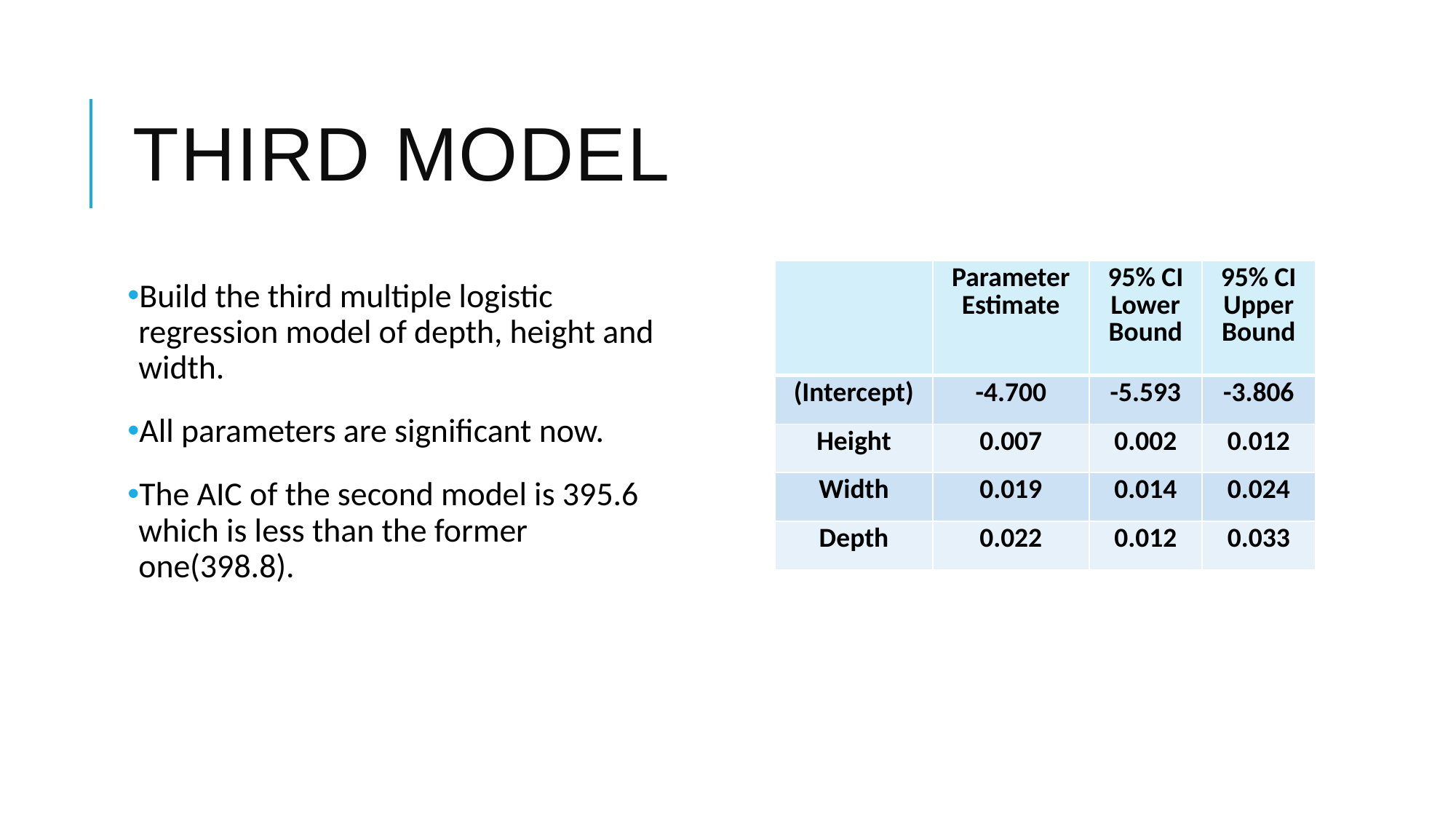

# Third model
|  | Parameter Estimate | 95% CI Lower Bound | 95% CI Upper Bound |
| --- | --- | --- | --- |
| (Intercept) | -4.700 | -5.593 | -3.806 |
| Height | 0.007 | 0.002 | 0.012 |
| Width | 0.019 | 0.014 | 0.024 |
| Depth | 0.022 | 0.012 | 0.033 |
Build the third multiple logistic regression model of depth, height and width.
All parameters are significant now.
The AIC of the second model is 395.6 which is less than the former one(398.8).